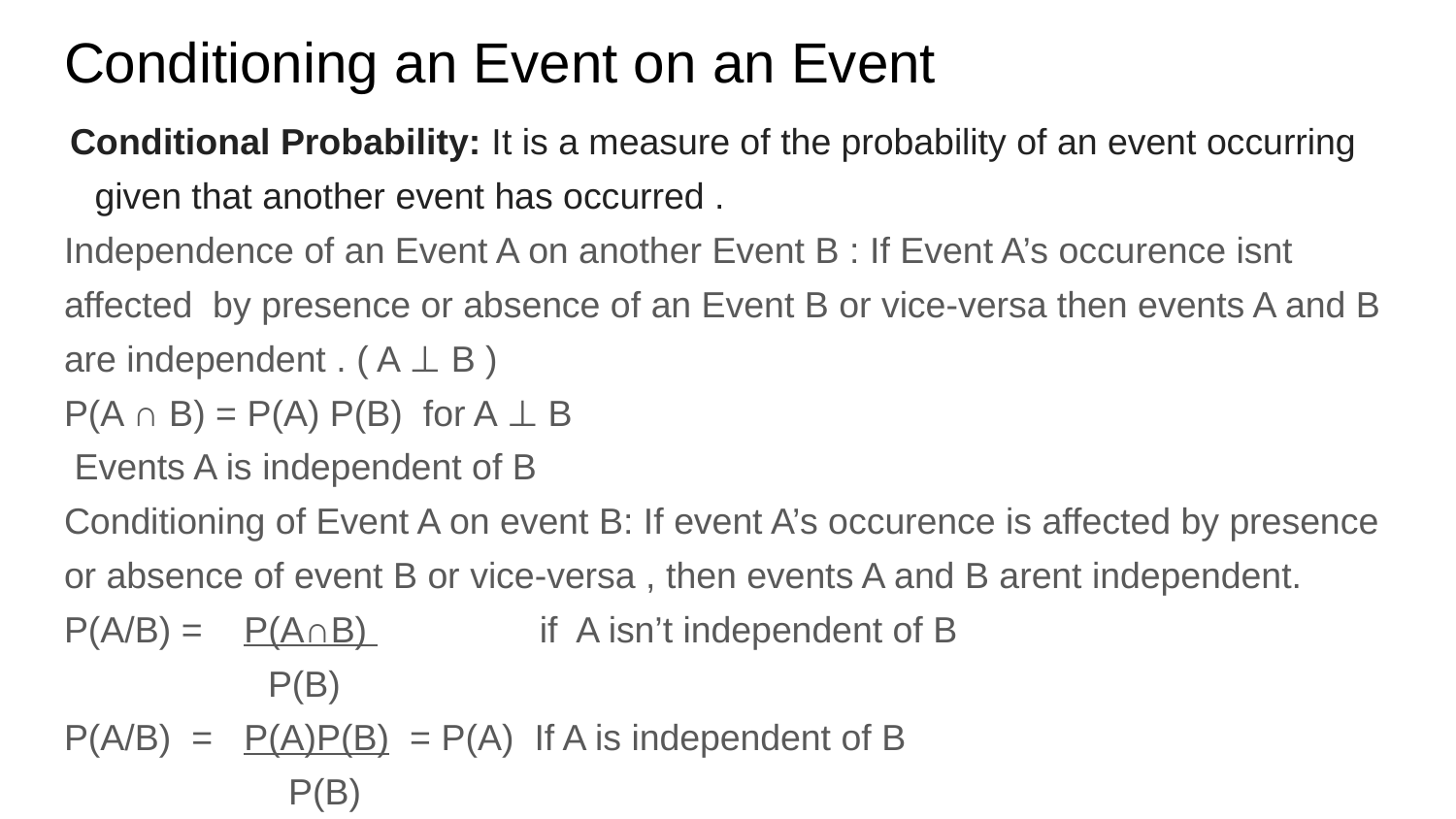

# Conditioning an Event on an Event
 Conditional Probability: It is a measure of the probability of an event occurring
   given that another event has occurred .
Independence of an Event A on another Event B : If Event A’s occurence isnt
affected  by presence or absence of an Event B or vice-versa then events A and B
are independent . ( A ⊥ B )
P(A ∩ B) = P(A) P(B)  for A ⊥ B
 Events A is independent of B
Conditioning of Event A on event B: If event A’s occurence is affected by presence
or absence of event B or vice-versa , then events A and B arent independent.
P(A/B) =    P(A∩B)                 if  A isn’t independent of B
                    P(B)
P(A/B)  =   P(A)P(B)  = P(A)  If A is independent of B
                      P(B)
∩∩